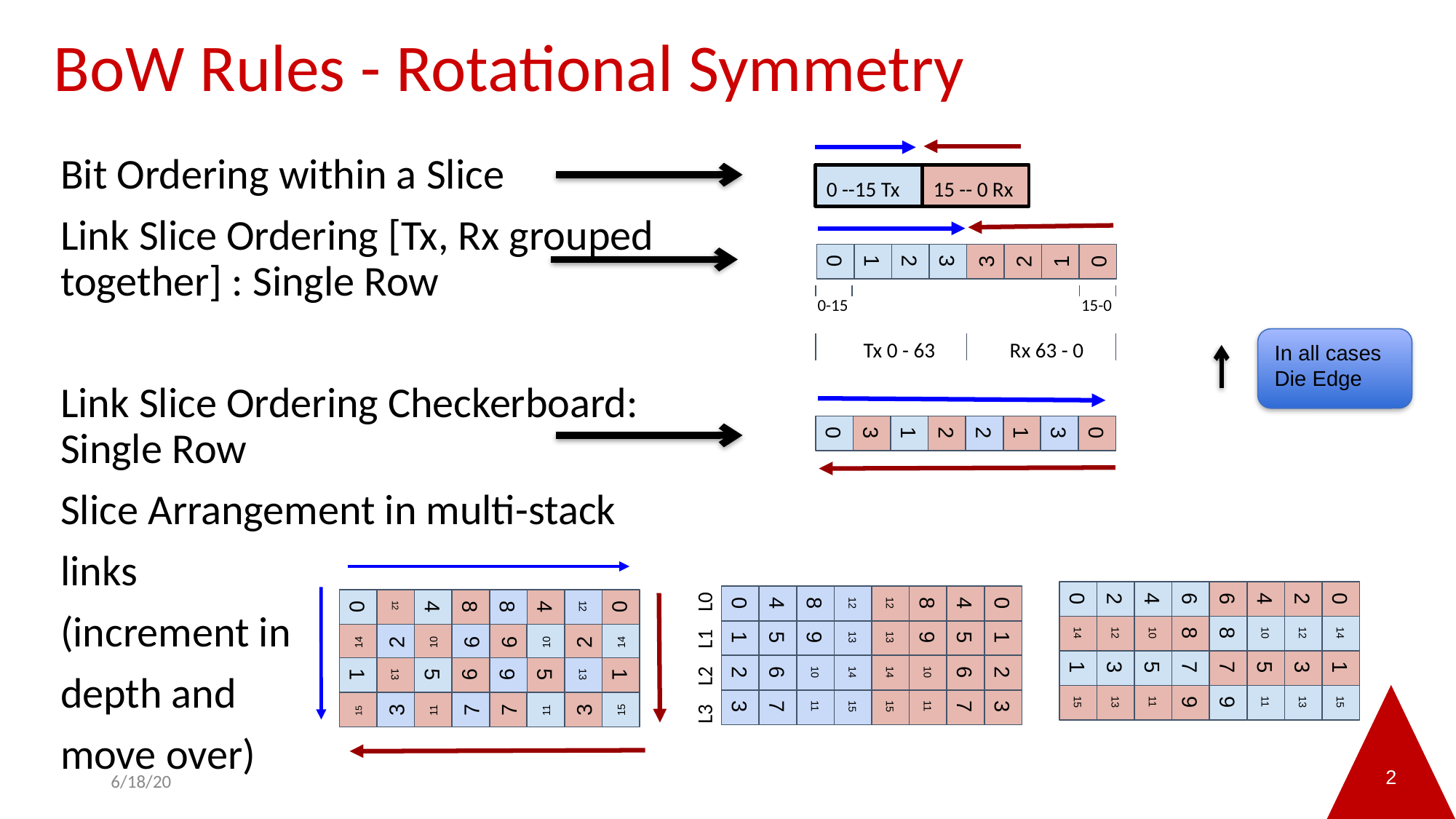

# BoW Rules - Rotational Symmetry
Bit Ordering within a Slice
Link Slice Ordering [Tx, Rx grouped together] : Single Row

Link Slice Ordering Checkerboard: Single Row
Slice Arrangement in multi-stack
links
(increment in
depth and
move over)
0 --15 Tx
15 -- 0 Rx
0
1
2
3
3
2
1
0
0-15
15-0
Tx 0 - 63
Rx 63 - 0

In all cases
Die Edge
0
3
1
2
2
1
3
0
L0
0
2
4
6
6
4
2
0
0
4
8
12
12
8
4
0
0
12
4
8
8
4
12
0
L1
14
12
10
8
8
10
12
14
1
5
9
13
13
9
5
1
14
2
10
6
6
10
2
14
1
3
5
7
7
5
3
1
L2
2
6
10
14
14
10
6
2
1
13
5
9
9
5
13
1
15
13
11
9
9
11
13
15
L3
3
7
11
15
15
11
7
3
15
3
11
7
7
11
3
15
2
6/18/20